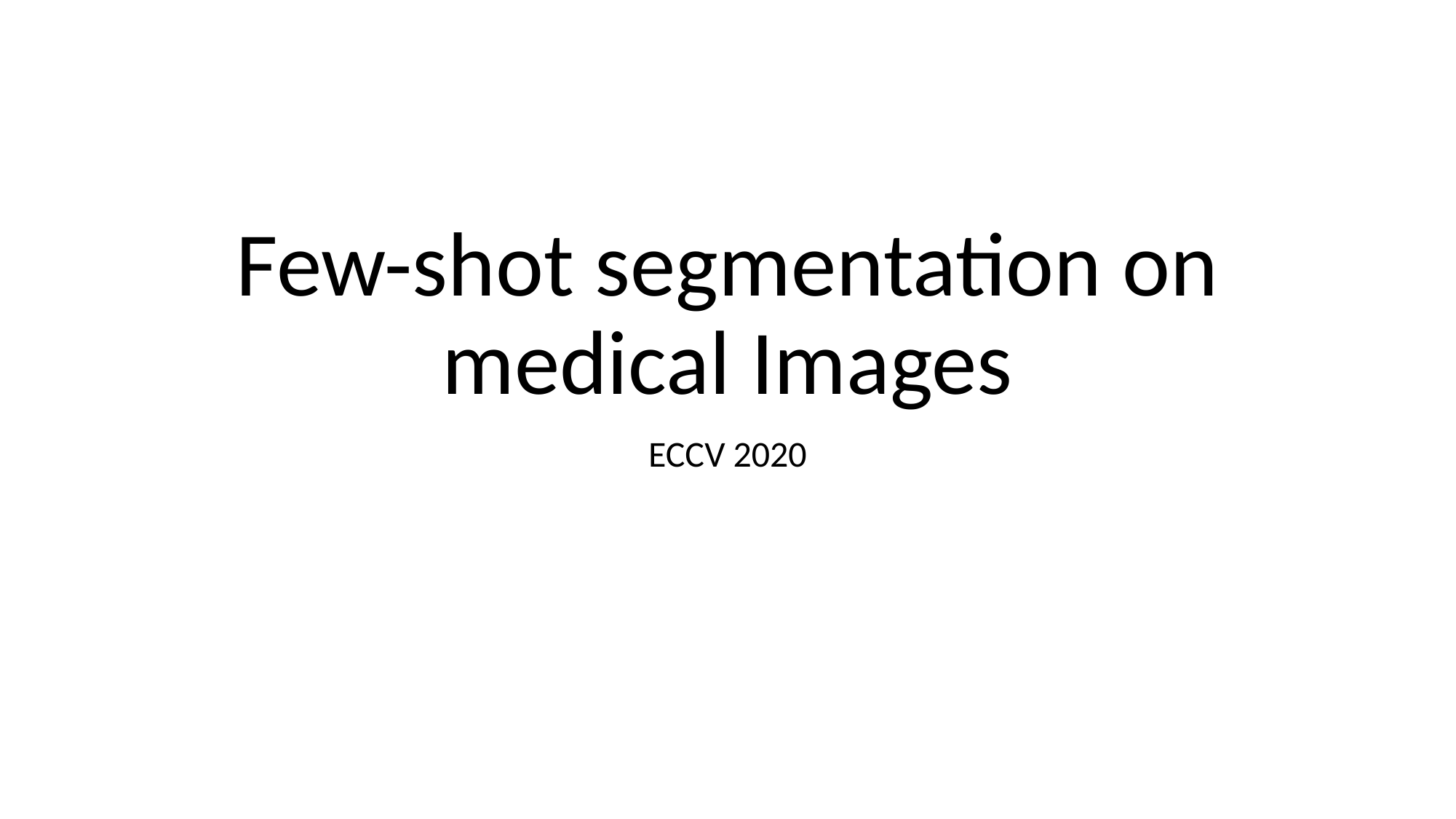

# Few-shot segmentation on medical Images
ECCV 2020